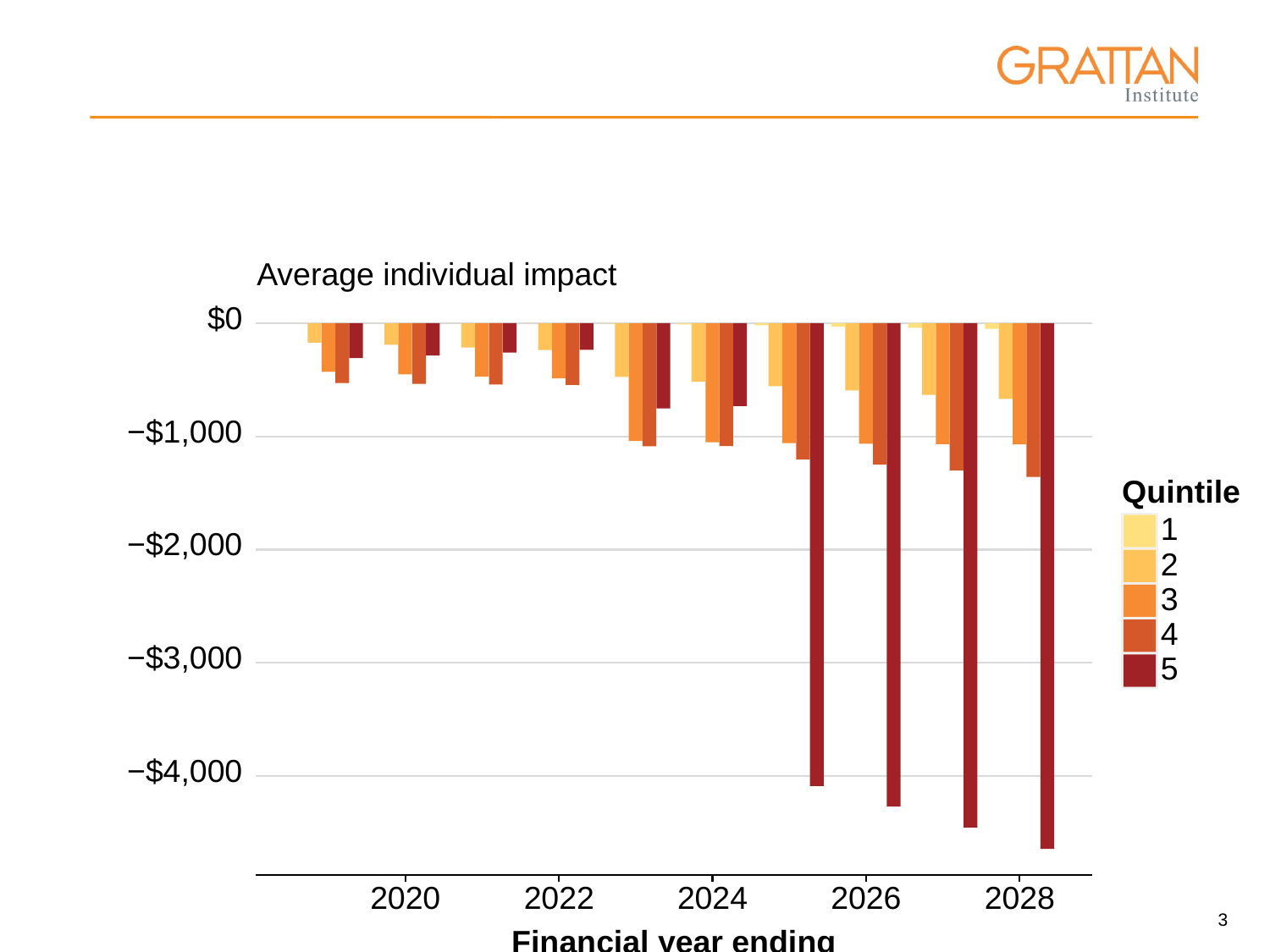

Average individual impact
$0

−$1,000

Quintile

1
−$2,000

2

3

4
−$3,000

5

−$4,000

2020
2022
2024
2026
2028
Financial year ending